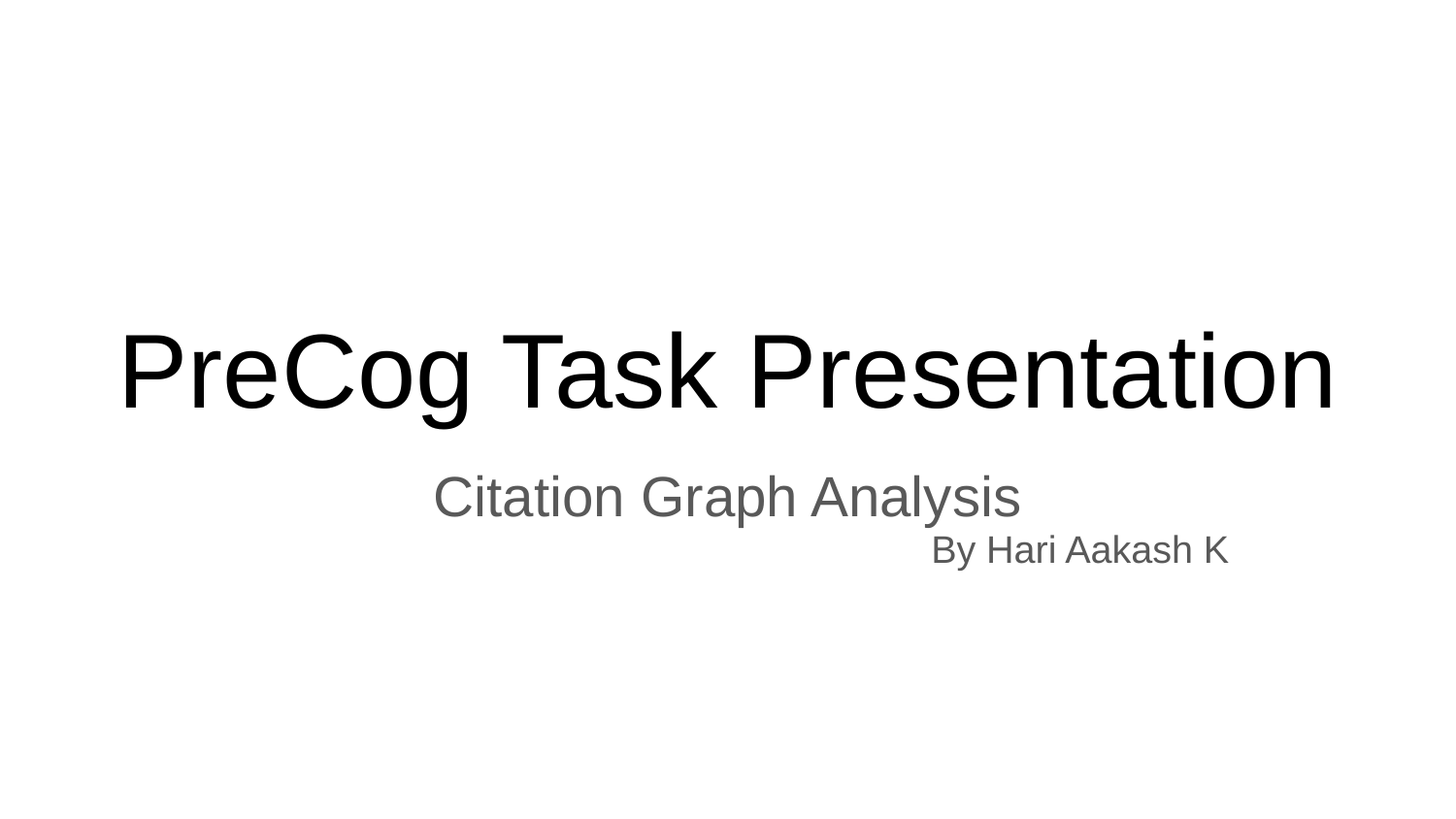

# PreCog Task Presentation
Citation Graph Analysis
                                                                   By Hari Aakash K